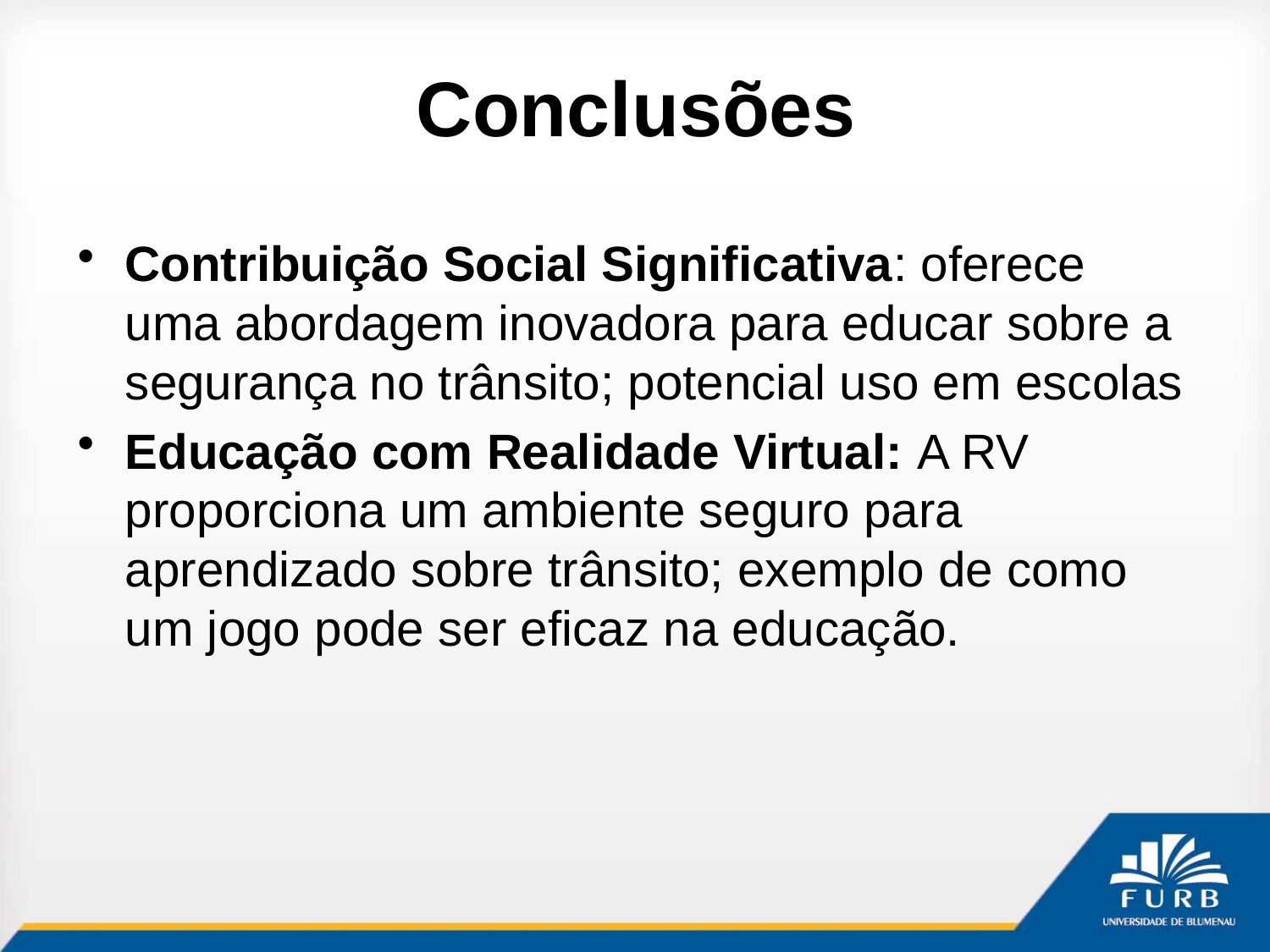

# Conclusões
Contribuição Social Significativa: oferece uma abordagem inovadora para educar sobre a segurança no trânsito; potencial uso em escolas
Educação com Realidade Virtual: A RV proporciona um ambiente seguro para aprendizado sobre trânsito; exemplo de como um jogo pode ser eficaz na educação.